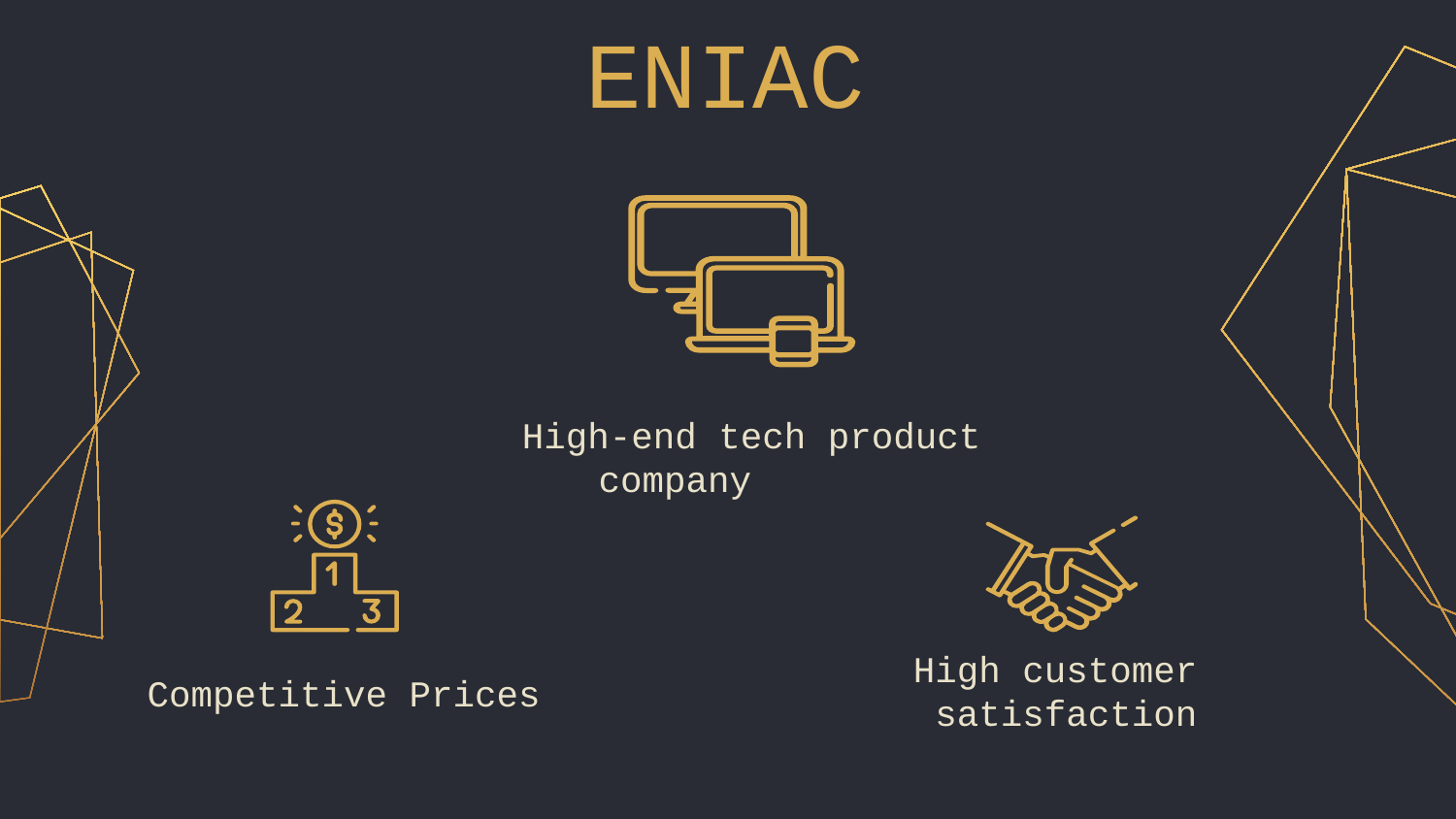

# ENIAC

High-end tech product company

High customer
satisfaction
Competitive Prices